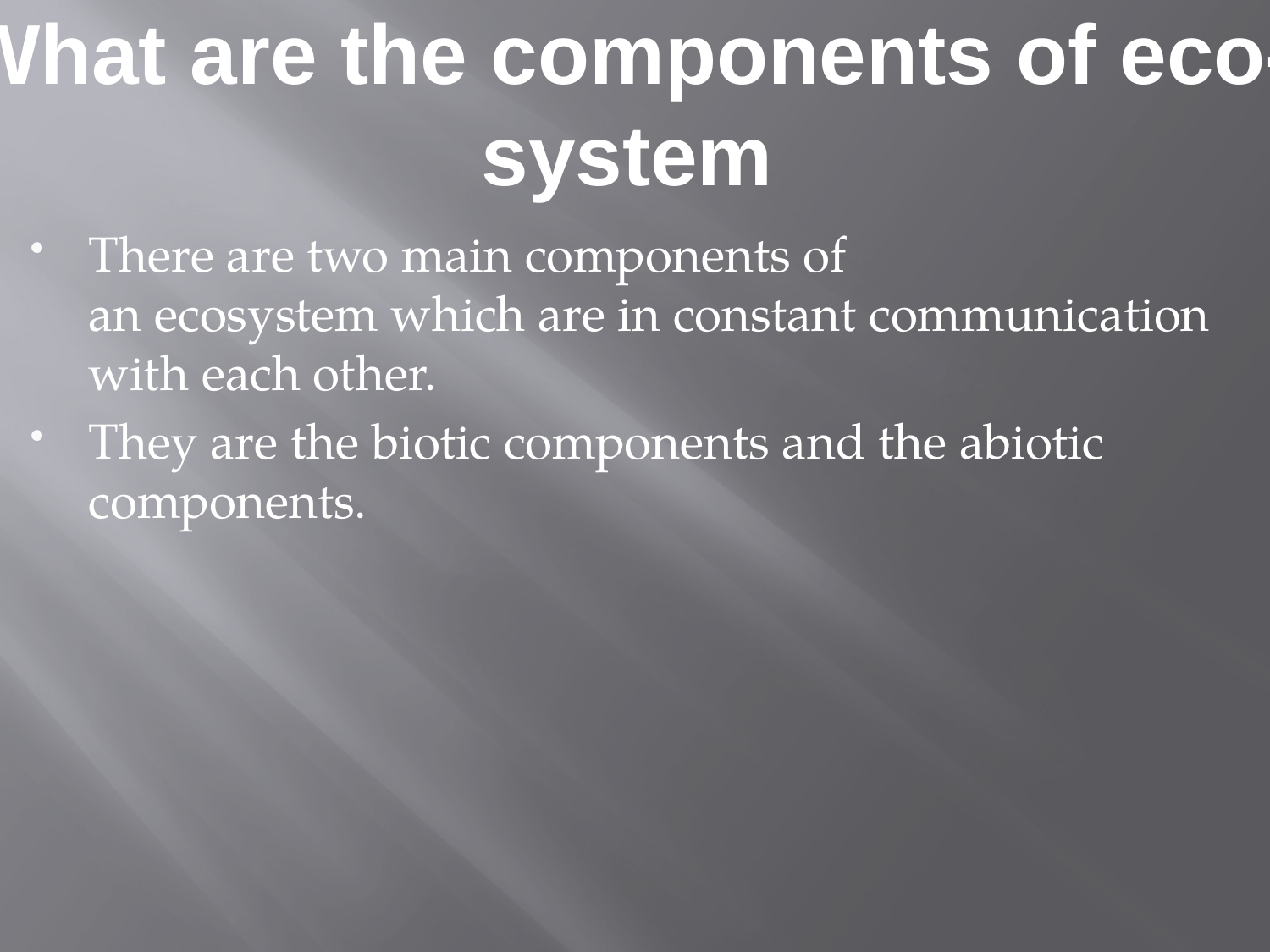

# What are the components of eco-system
There are two main components of an ecosystem which are in constant communication with each other.
They are the biotic components and the abiotic components.